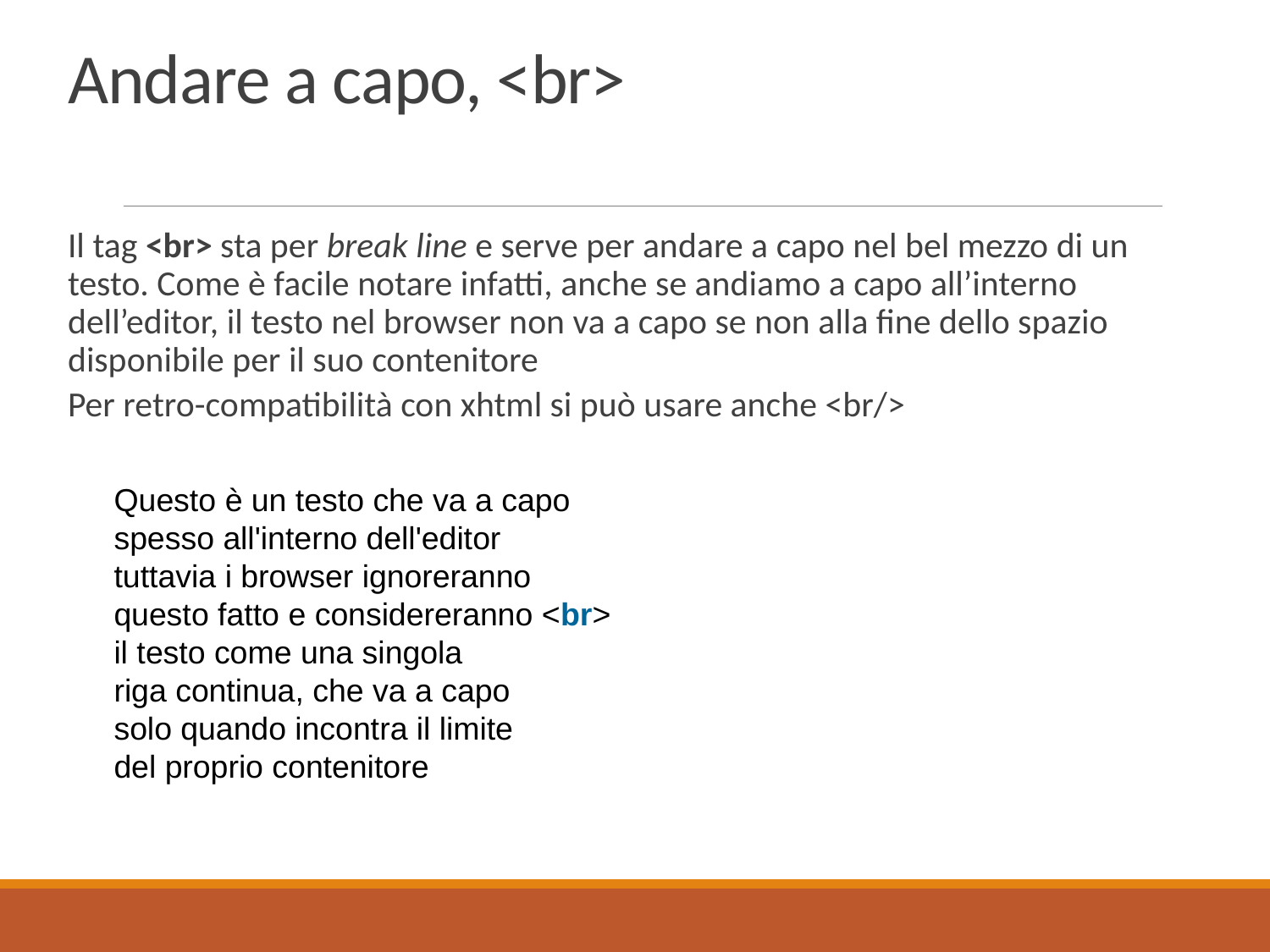

# Andare a capo, <br>
Il tag <br> sta per break line e serve per andare a capo nel bel mezzo di un testo. Come è facile notare infatti, anche se andiamo a capo all’interno dell’editor, il testo nel browser non va a capo se non alla fine dello spazio disponibile per il suo contenitore
Per retro-compatibilità con xhtml si può usare anche <br/>
Questo è un testo che va a capo
spesso all'interno dell'editor
tuttavia i browser ignoreranno
questo fatto e considereranno <br>
il testo come una singola
riga continua, che va a capo
solo quando incontra il limite
del proprio contenitore